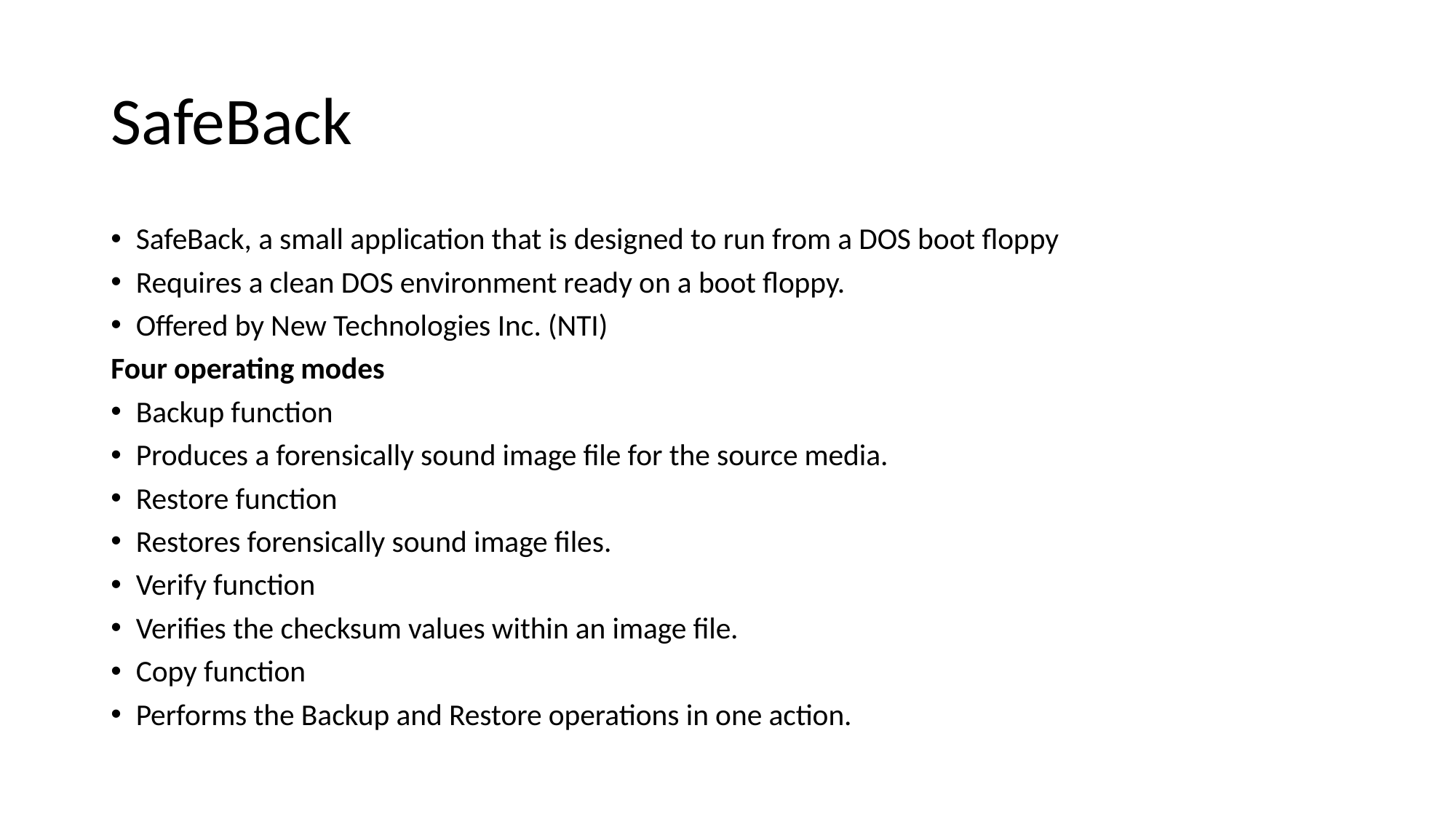

# SafeBack
SafeBack, a small application that is designed to run from a DOS boot floppy
Requires a clean DOS environment ready on a boot floppy.
Offered by New Technologies Inc. (NTI)
Four operating modes
Backup function
Produces a forensically sound image file for the source media.
Restore function
Restores forensically sound image files.
Verify function
Verifies the checksum values within an image file.
Copy function
Performs the Backup and Restore operations in one action.